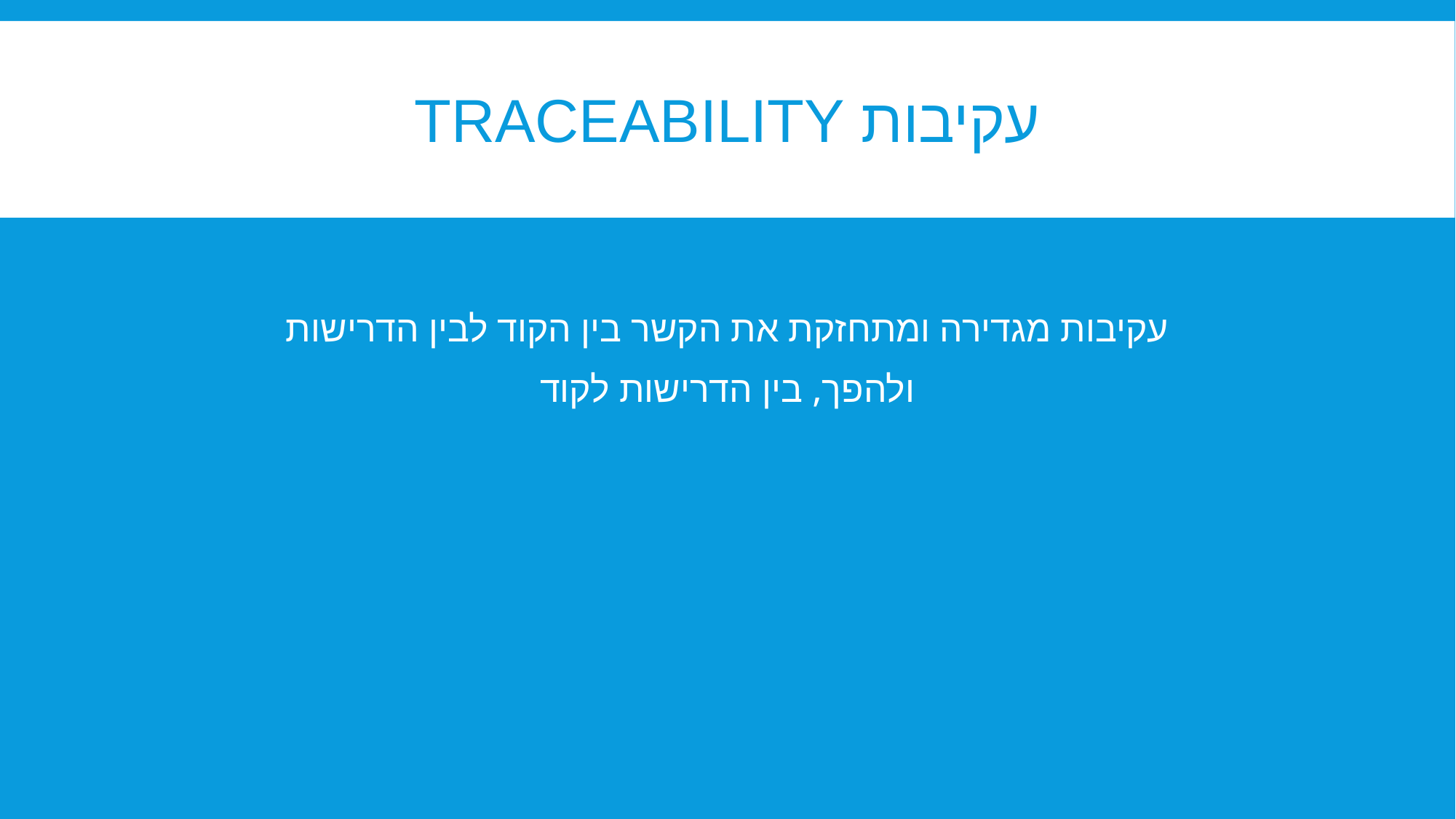

# Traceability עקיבות

עקיבות מגדירה ומתחזקת את הקשר בין הקוד לבין הדרישות
ולהפך, בין הדרישות לקוד